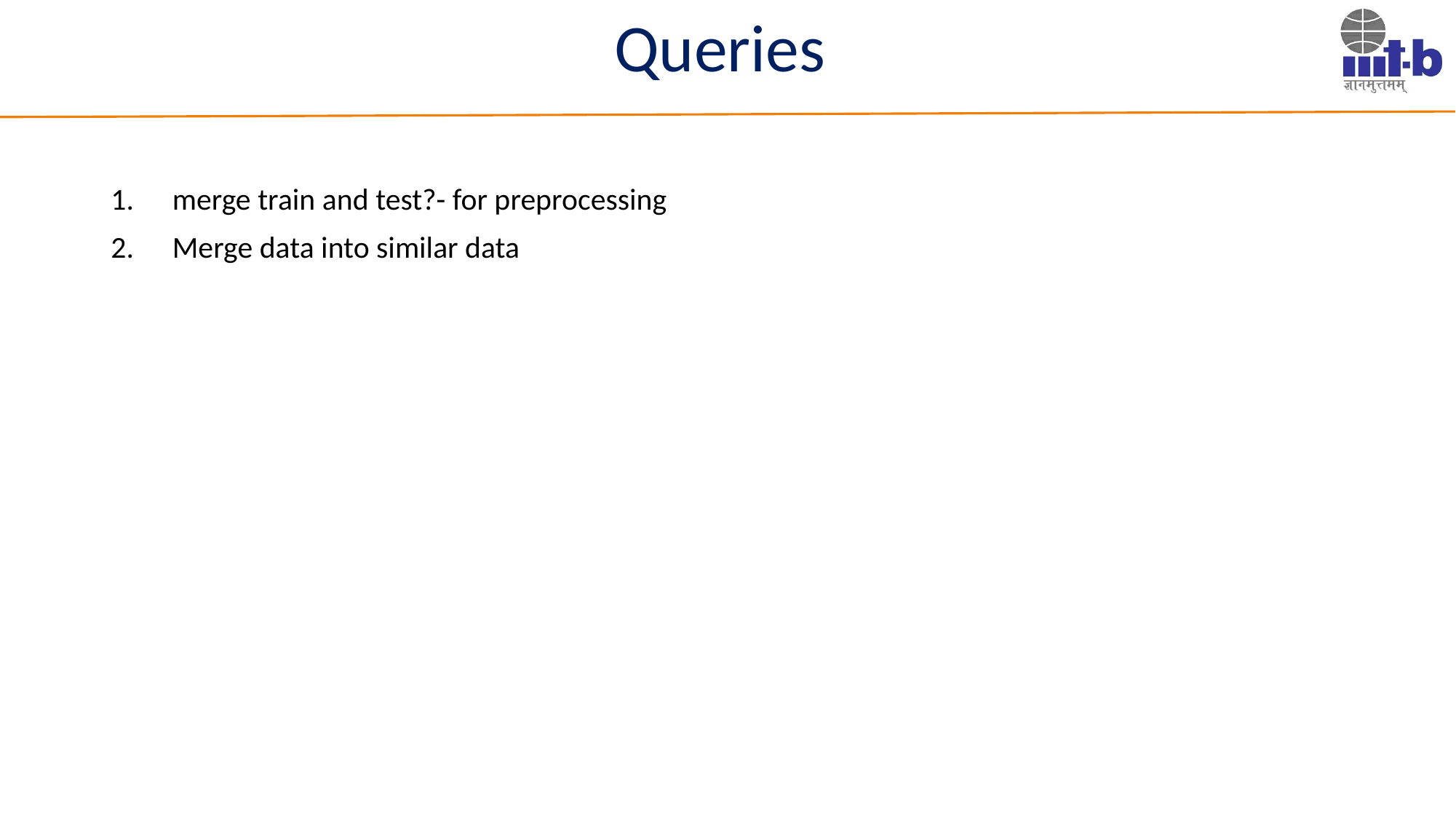

# Queries
merge train and test?- for preprocessing
Merge data into similar data